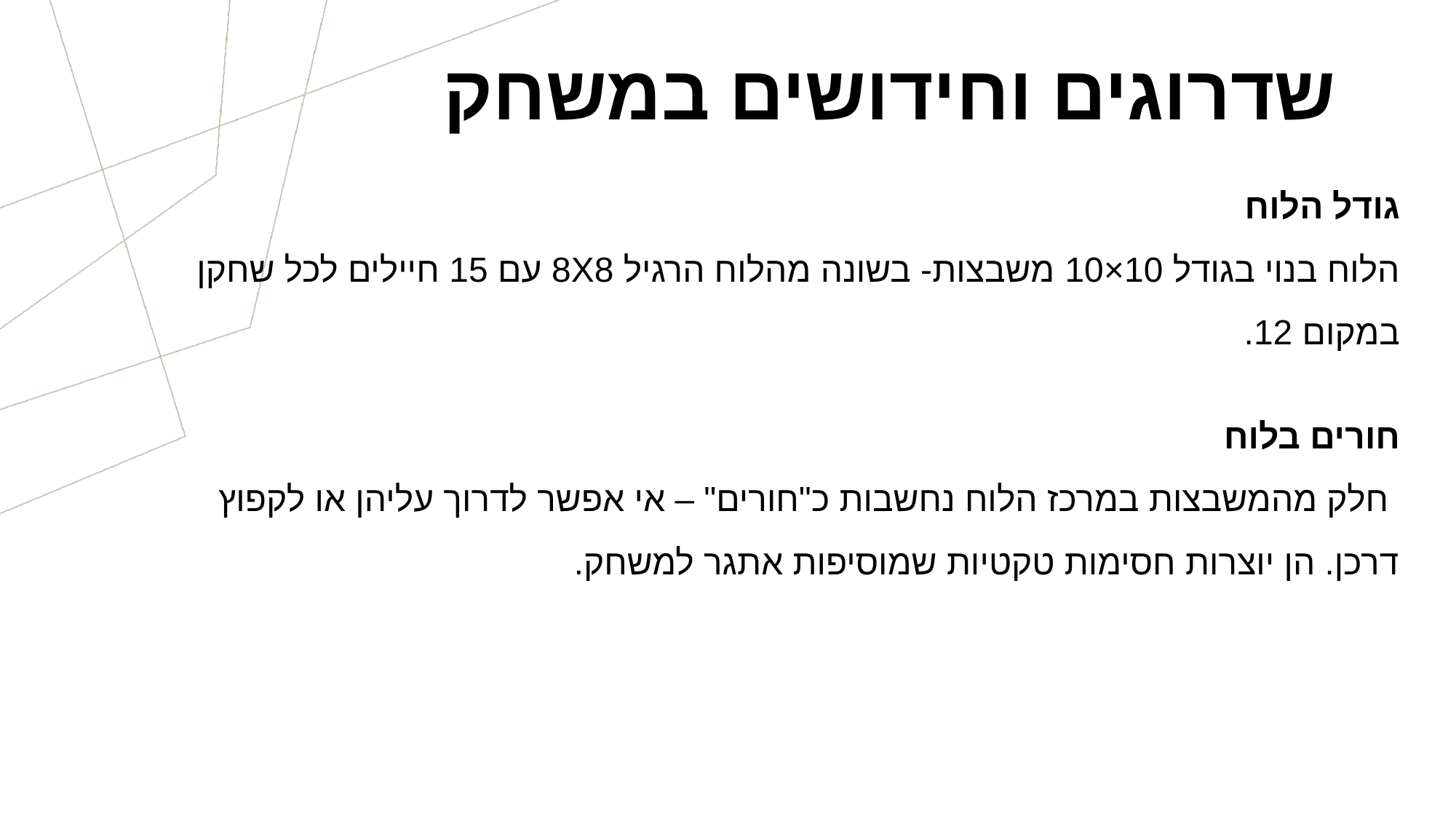

שדרוגים וחידושים במשחק

גודל הלוח
הלוח בנוי בגודל 10×10 משבצות- בשונה מהלוח הרגיל 8X8 עם 15 חיילים לכל שחקן במקום 12.
חורים בלוח
 חלק מהמשבצות במרכז הלוח נחשבות כ"חורים" – אי אפשר לדרוך עליהן או לקפוץ דרכן. הן יוצרות חסימות טקטיות שמוסיפות אתגר למשחק.